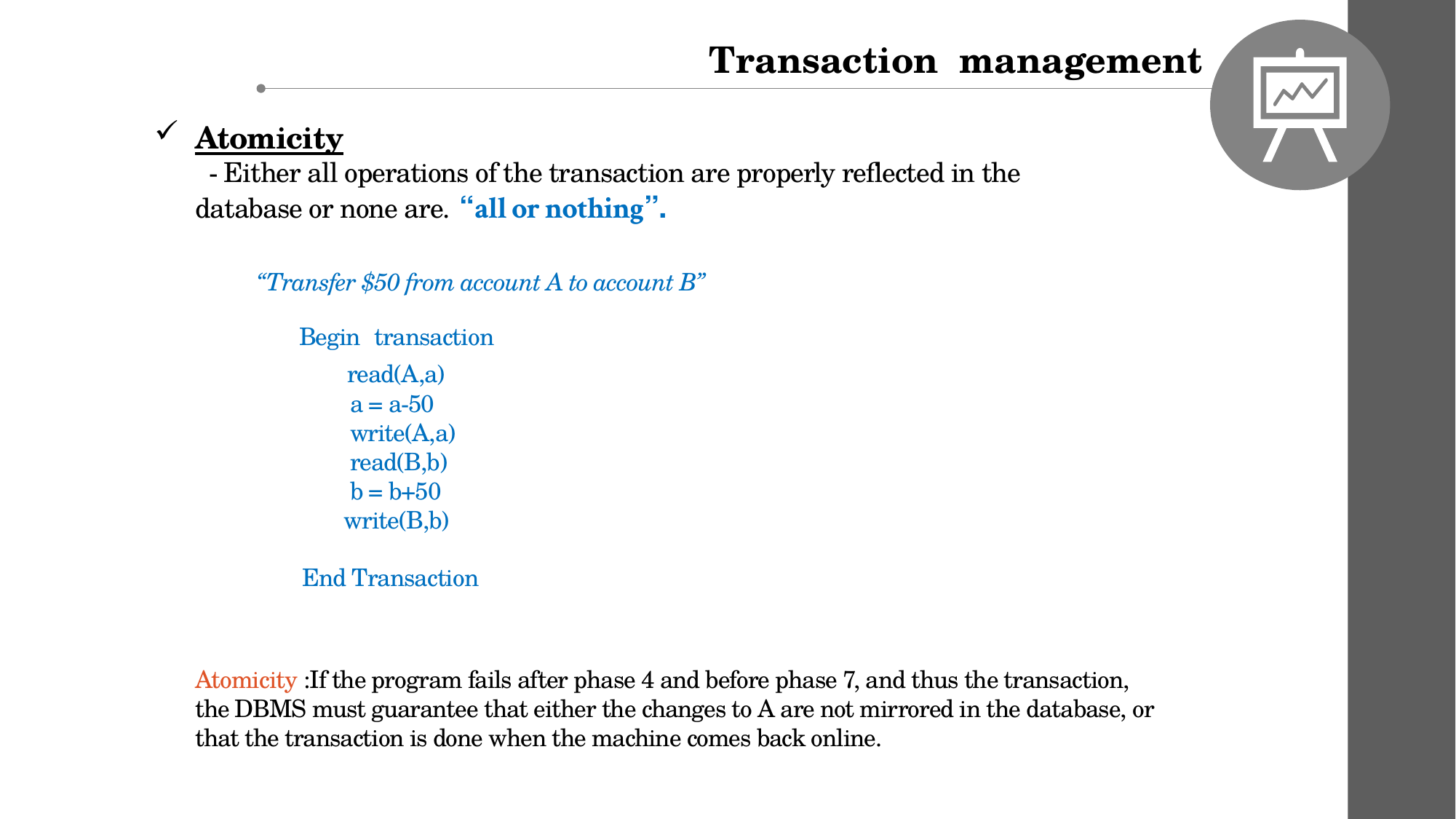

Transaction  management

# Atomicity - Either all operations of the transaction are properly reflected in the database or none are. “all or nothing”. “Transfer $50 from account A to account B” Begin transaction read(A,a) a = a-50 write(A,a) read(B,b) b = b+50 write(B,b) End Transaction Atomicity :If the program fails after phase 4 and before phase 7, and thus the transaction, the DBMS must guarantee that either the changes to A are not mirrored in the database, or that the transaction is done when the machine comes back online.